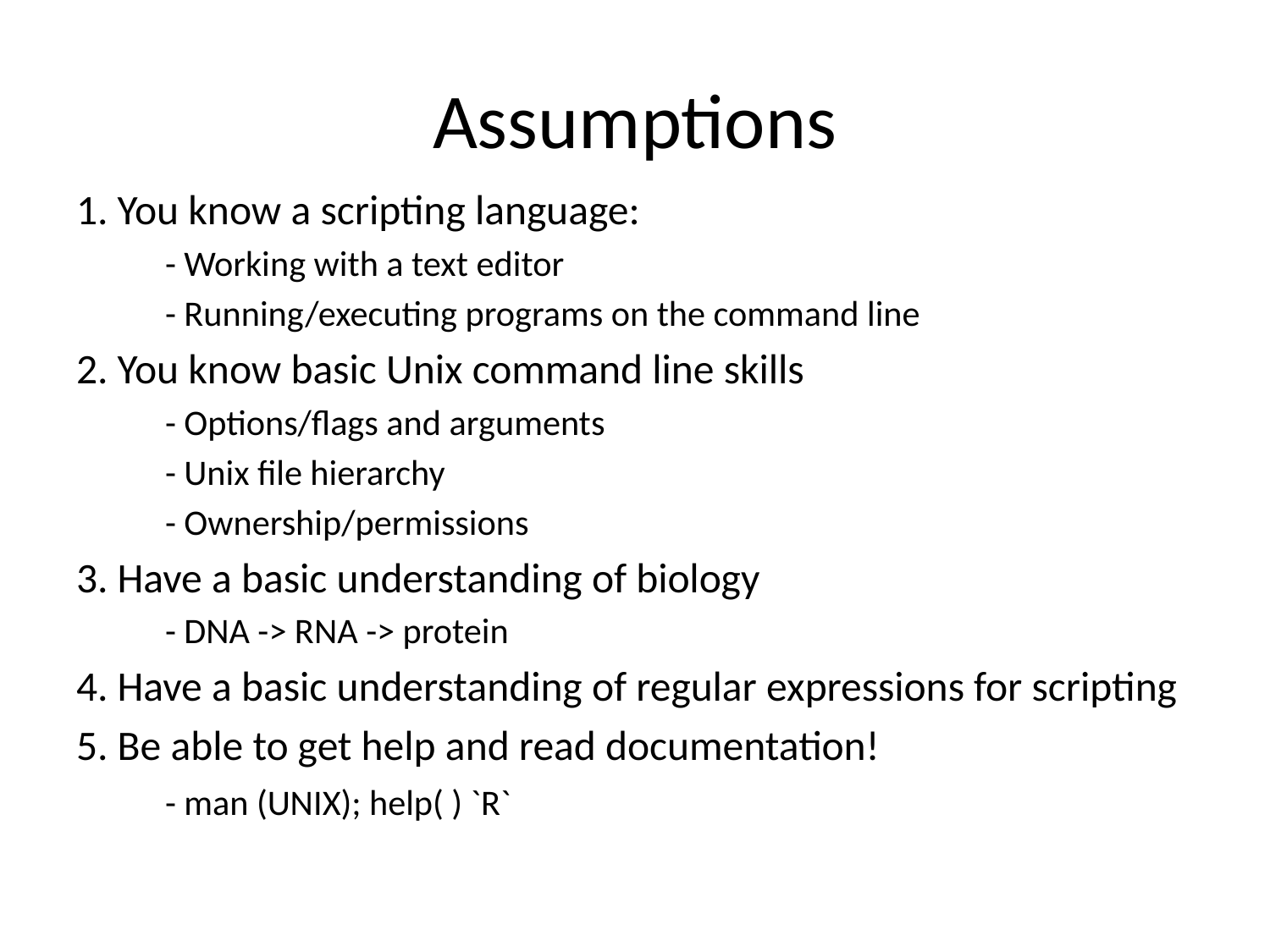

# Assumptions
1. You know a scripting language:
	- Working with a text editor
	- Running/executing programs on the command line
2. You know basic Unix command line skills
	- Options/flags and arguments
	- Unix file hierarchy
	- Ownership/permissions
3. Have a basic understanding of biology
	- DNA -> RNA -> protein
4. Have a basic understanding of regular expressions for scripting
5. Be able to get help and read documentation!
	- man (UNIX); help( ) `R`